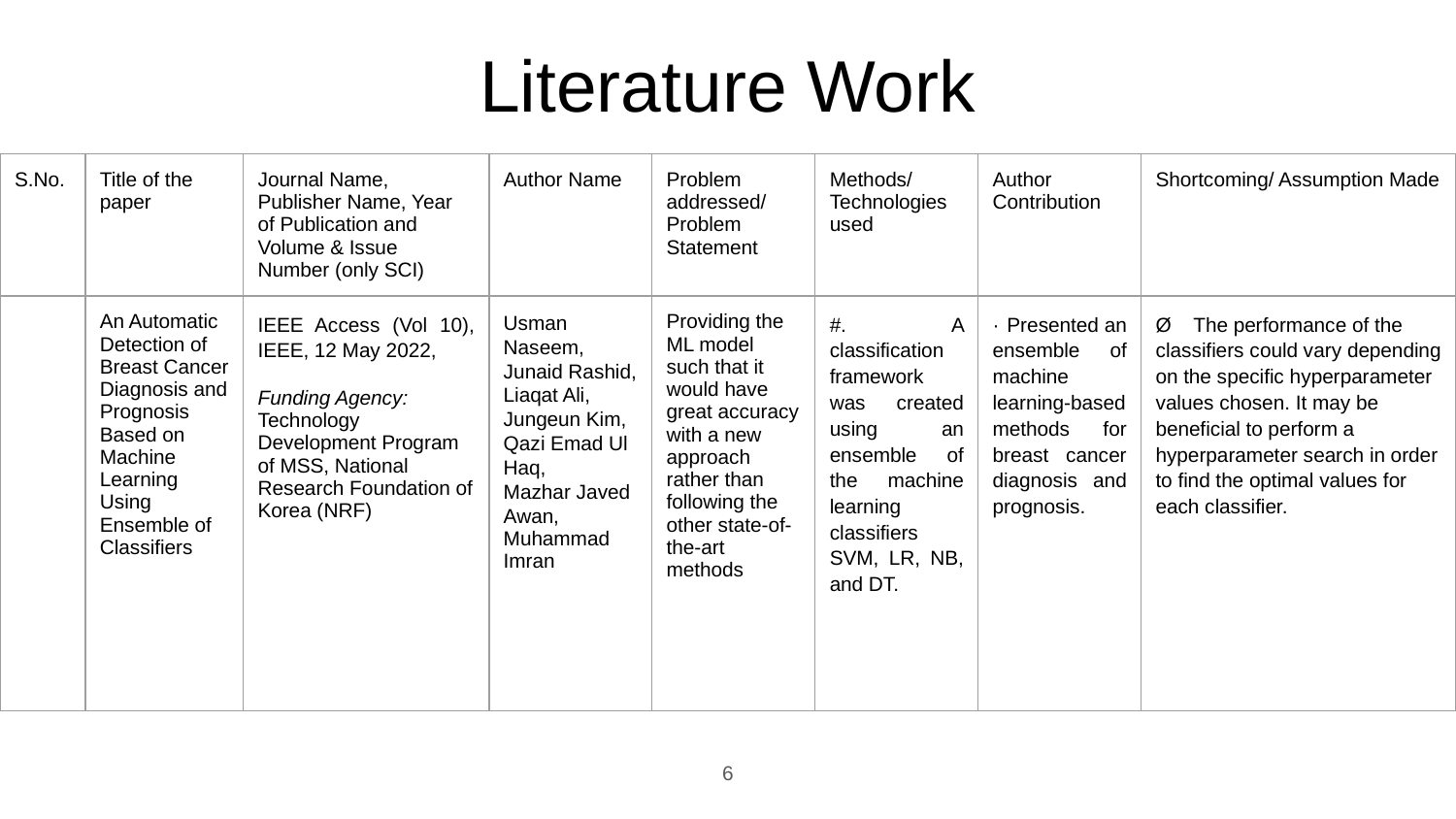

# Literature Work

| S.No. | Title of the paper | Journal Name, Publisher Name, Year of Publication and Volume & Issue Number (only SCI) | Author Name | Problem addressed/ Problem Statement | Methods/Technologies used | Author Contribution | Shortcoming/ Assumption Made |
| --- | --- | --- | --- | --- | --- | --- | --- |
|  | An Automatic Detection of Breast Cancer Diagnosis and Prognosis Based on Machine Learning Using Ensemble of Classifiers | IEEE Access (Vol 10), IEEE, 12 May 2022, Funding Agency: Technology Development Program of MSS, National Research Foundation of Korea (NRF) | Usman Naseem, Junaid Rashid, Liaqat Ali, Jungeun Kim, Qazi Emad Ul Haq, Mazhar Javed Awan, Muhammad Imran | Providing the ML model such that it would have great accuracy with a new approach rather than following the other state-of-the-art methods | #. A classification framework was created using an ensemble of the machine learning classifiers SVM, LR, NB, and DT. | · Presented an ensemble of machine learning-based methods for breast cancer diagnosis and prognosis. | Ø The performance of the classifiers could vary depending on the specific hyperparameter values chosen. It may be beneficial to perform a hyperparameter search in order to find the optimal values for each classifier. |
6